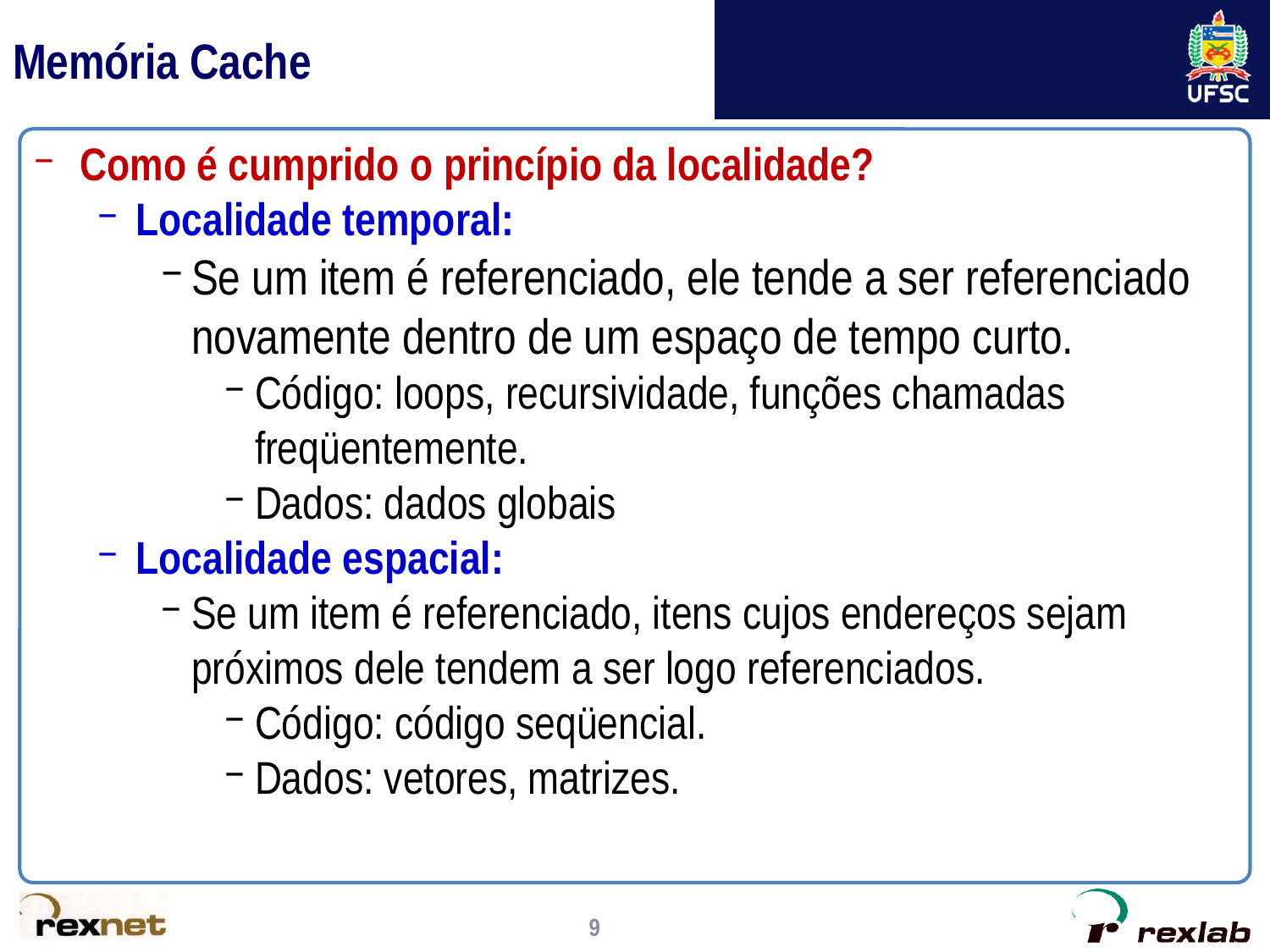

# Memória Cache
Como é cumprido o princípio da localidade?
Localidade temporal:
Se um item é referenciado, ele tende a ser referenciado novamente dentro de um espaço de tempo curto.
Código: loops, recursividade, funções chamadas  freqüentemente.
Dados: dados globais
Localidade espacial:
Se um item é referenciado, itens cujos endereços sejam próximos dele tendem a ser logo referenciados.
Código: código seqüencial.
Dados: vetores, matrizes.
9